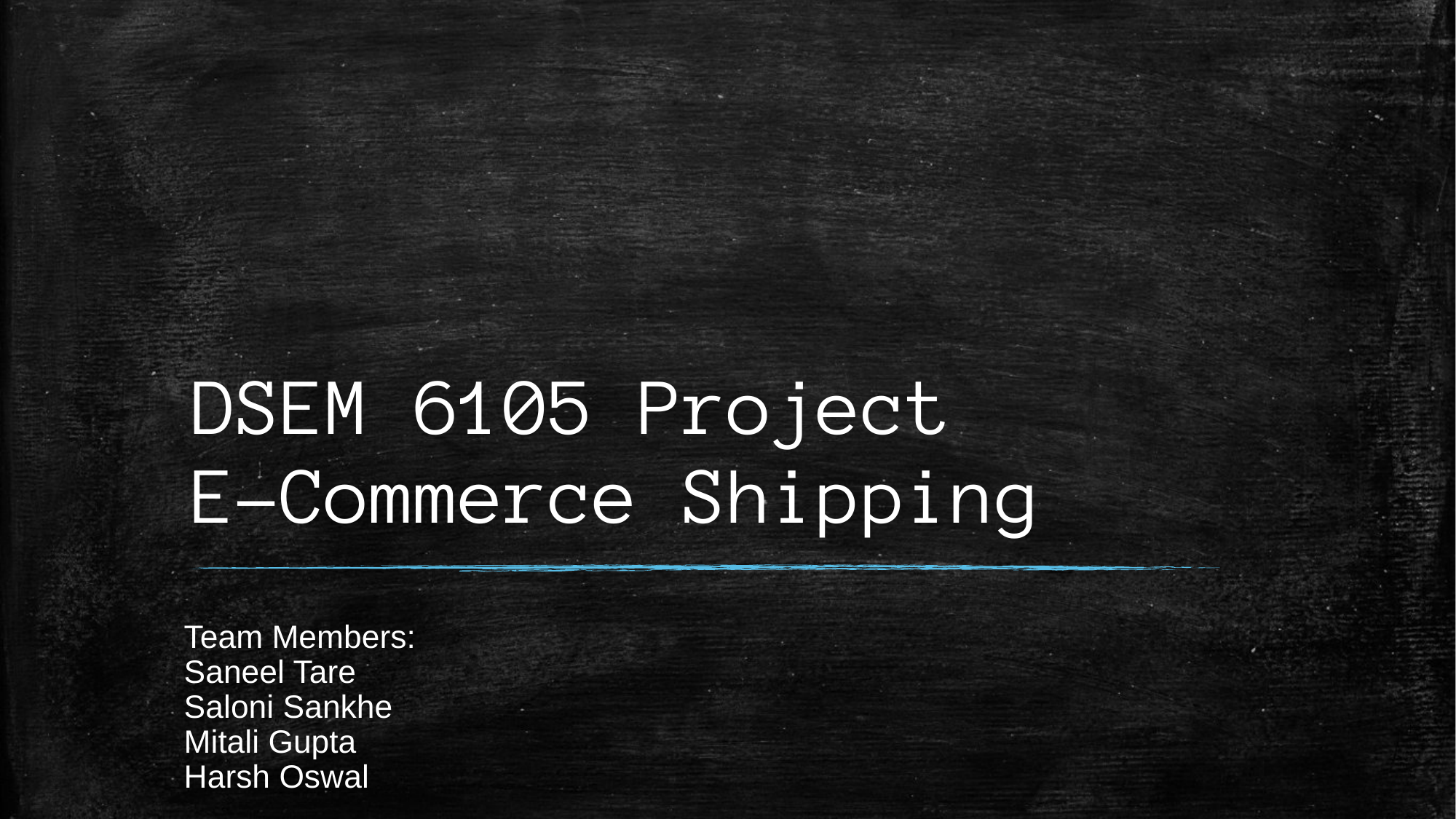

# DSEM 6105 Project E-Commerce Shipping
	Team Members:
	Saneel Tare
	Saloni Sankhe
	Mitali Gupta
	Harsh Oswal